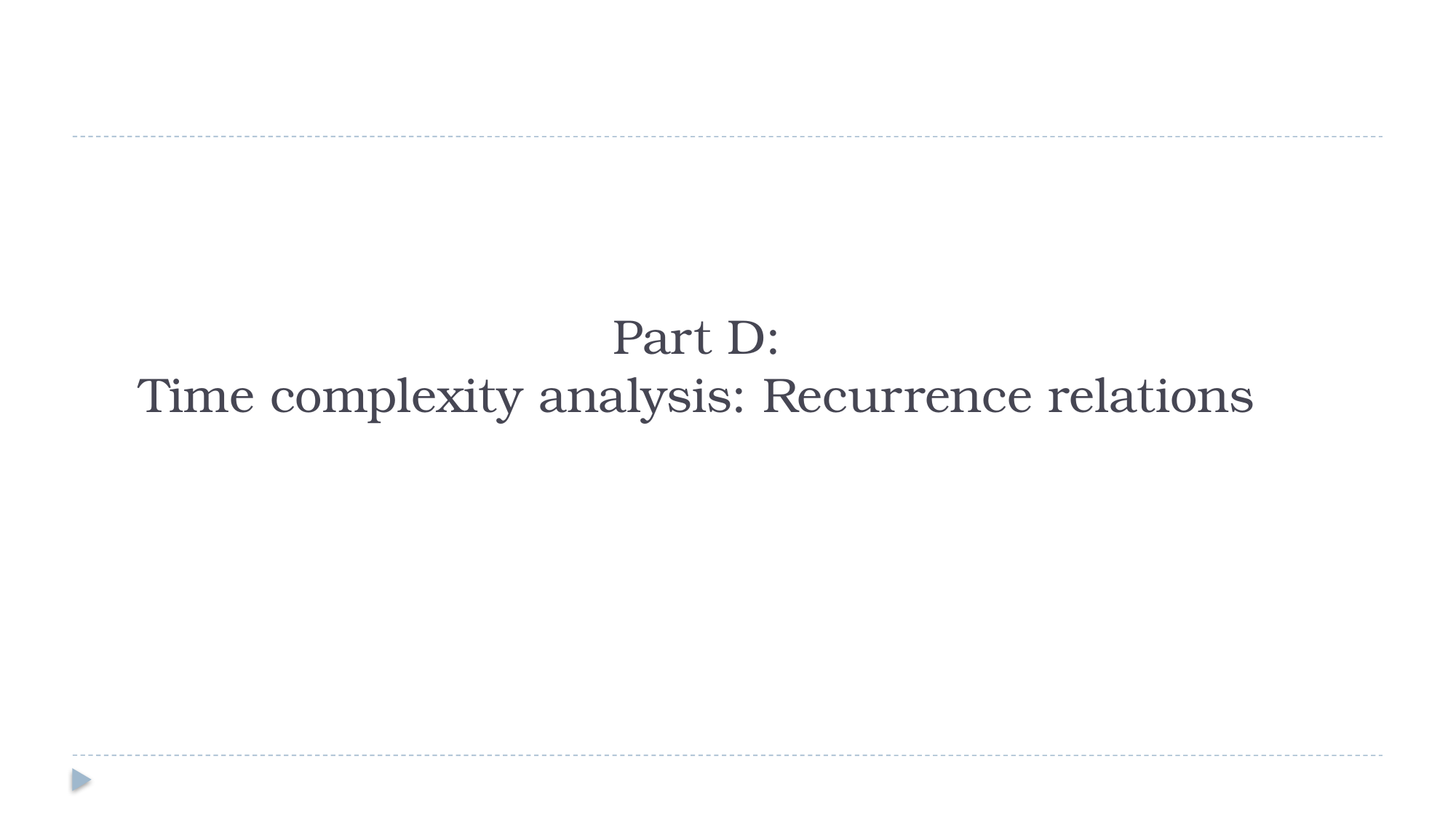

# Part D: Time complexity analysis: Recurrence relations